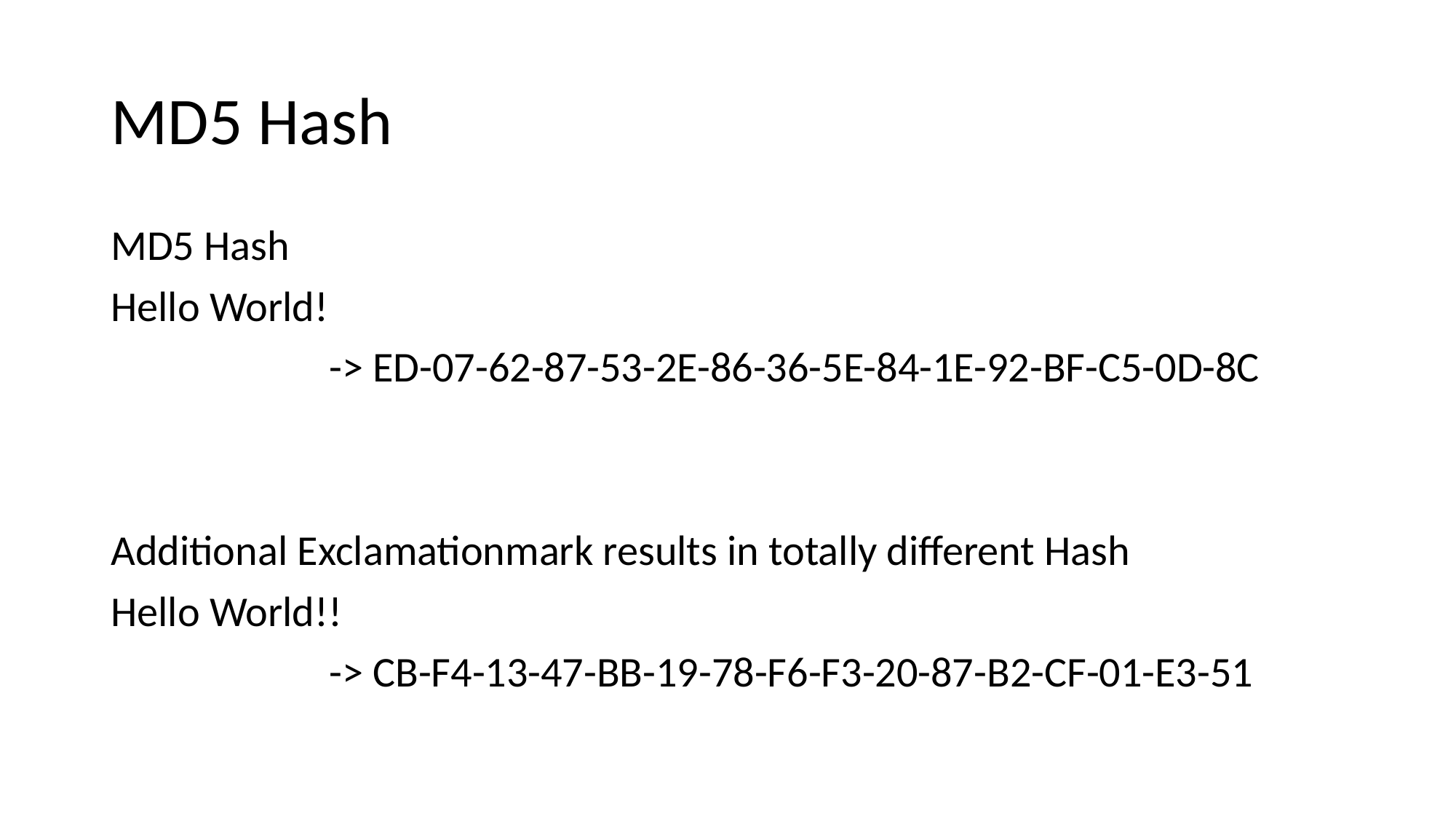

# MD5 Hash
MD5 Hash
Hello World!
		-> ED-07-62-87-53-2E-86-36-5E-84-1E-92-BF-C5-0D-8C

Additional Exclamationmark results in totally different Hash
Hello World!!
		-> CB-F4-13-47-BB-19-78-F6-F3-20-87-B2-CF-01-E3-51